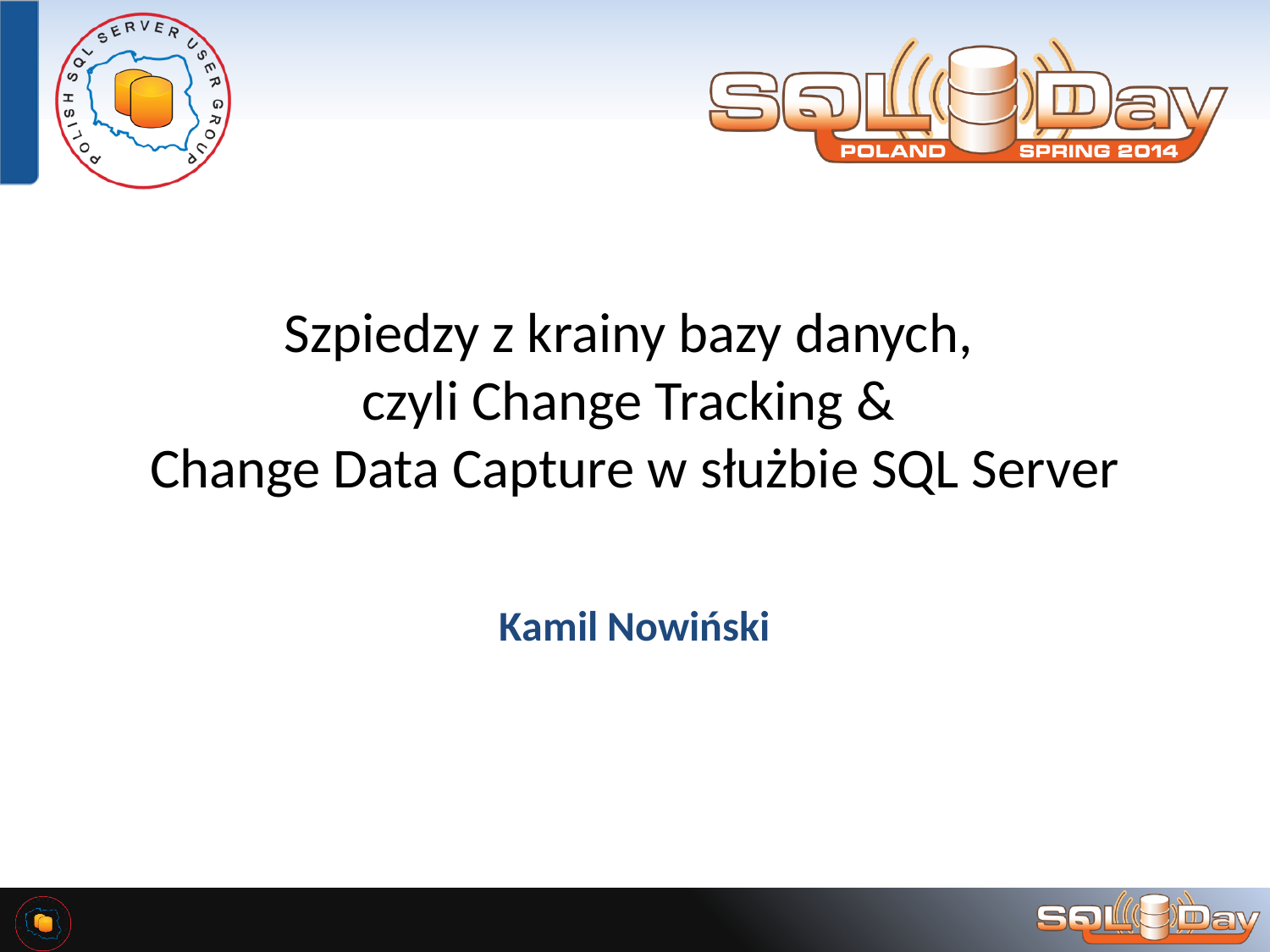

# Szpiedzy z krainy bazy danych, czyli Change Tracking & Change Data Capture w służbie SQL Server
Kamil Nowiński